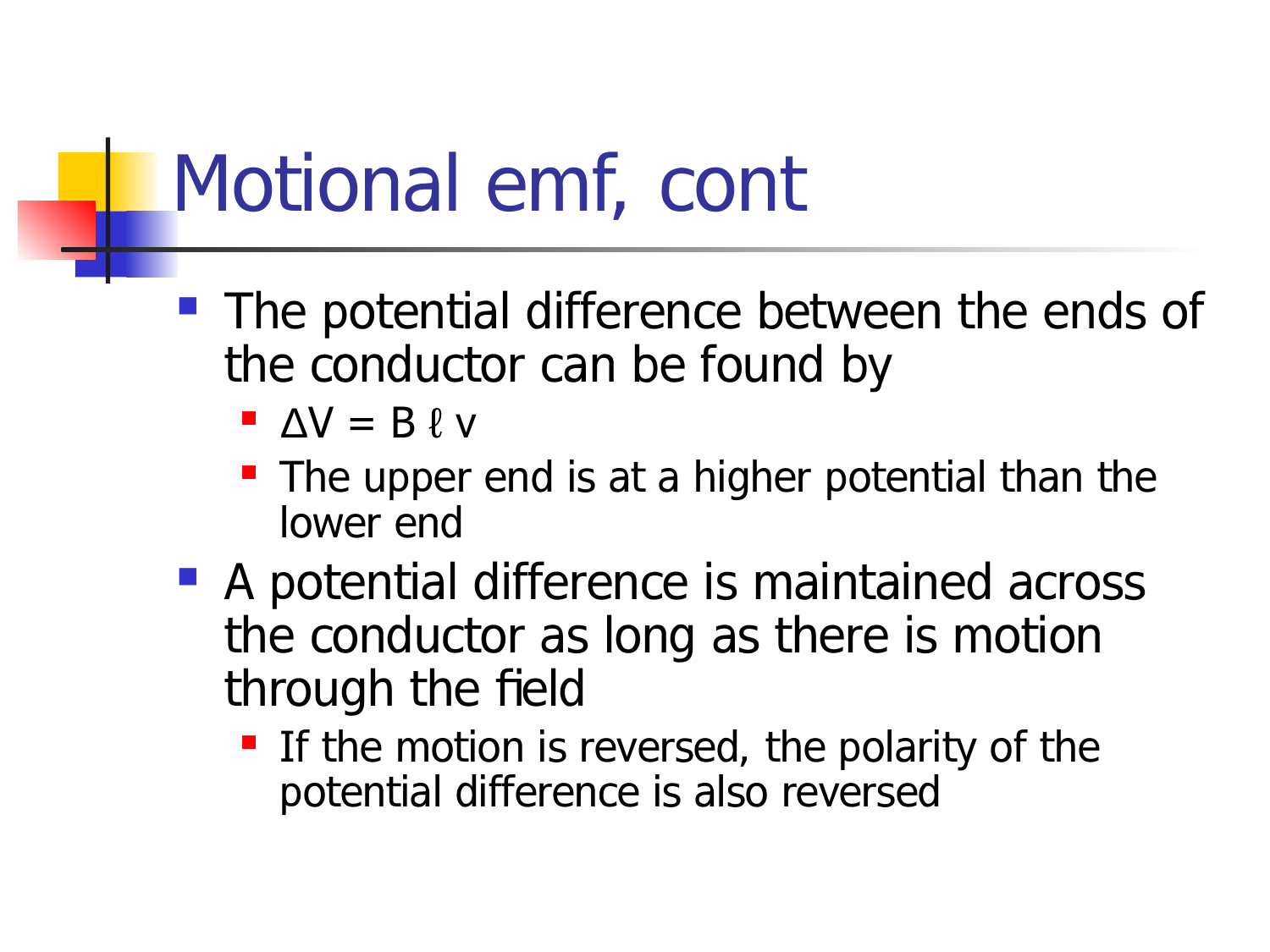

# Motional emf, cont
The potential difference between the ends of the conductor can be found by
ΔV = B ℓ v
The upper end is at a higher potential than the lower end
A potential difference is maintained across the conductor as long as there is motion through the field
If the motion is reversed, the polarity of the potential difference is also reversed